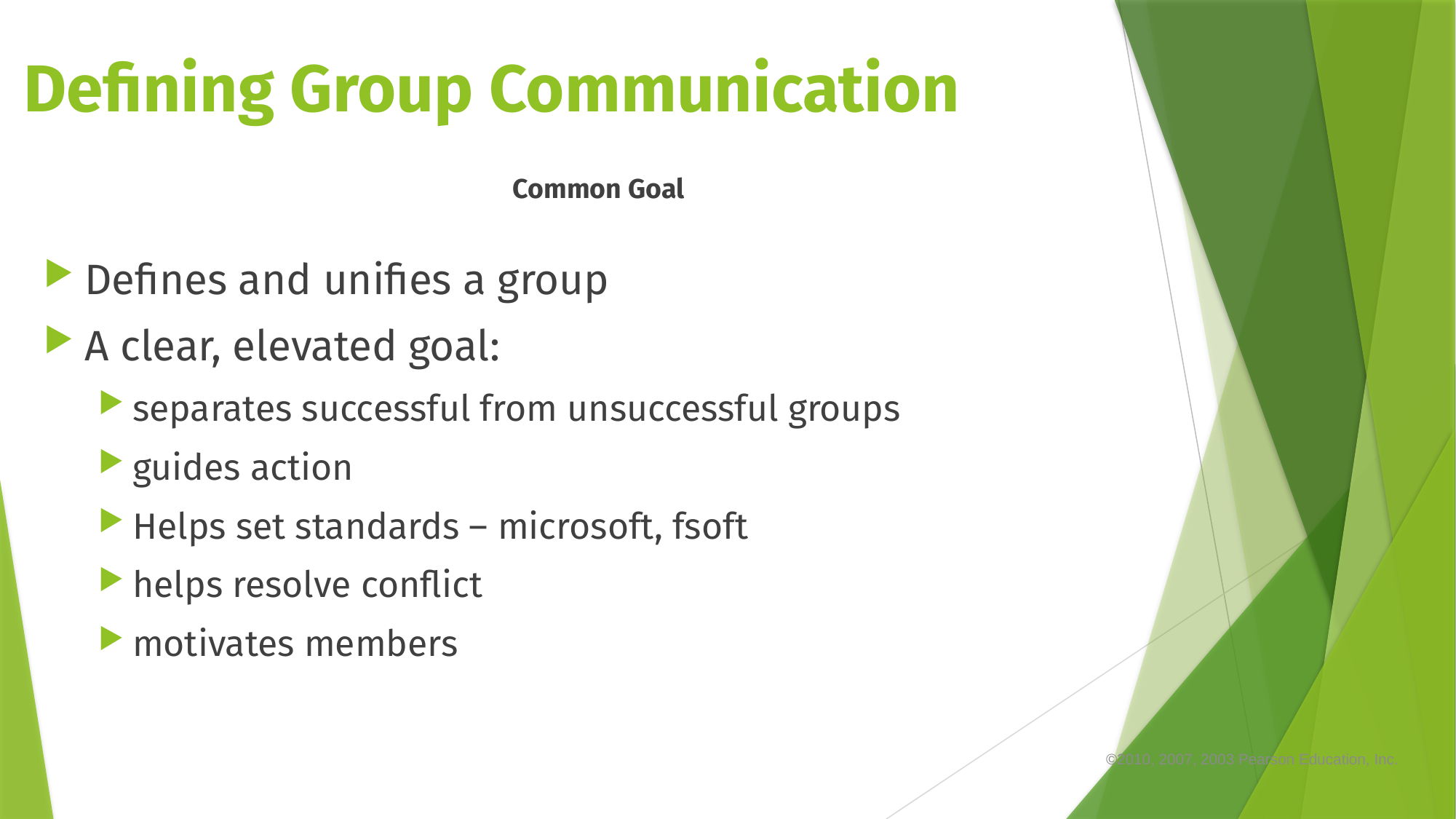

# Defining Group Communication
Common Goal

Defines and unifies a group
A clear, elevated goal:
separates successful from unsuccessful groups
guides action
Helps set standards – microsoft, fsoft
helps resolve conflict
motivates members

©2010, 2007, 2003 Pearson Education, Inc.